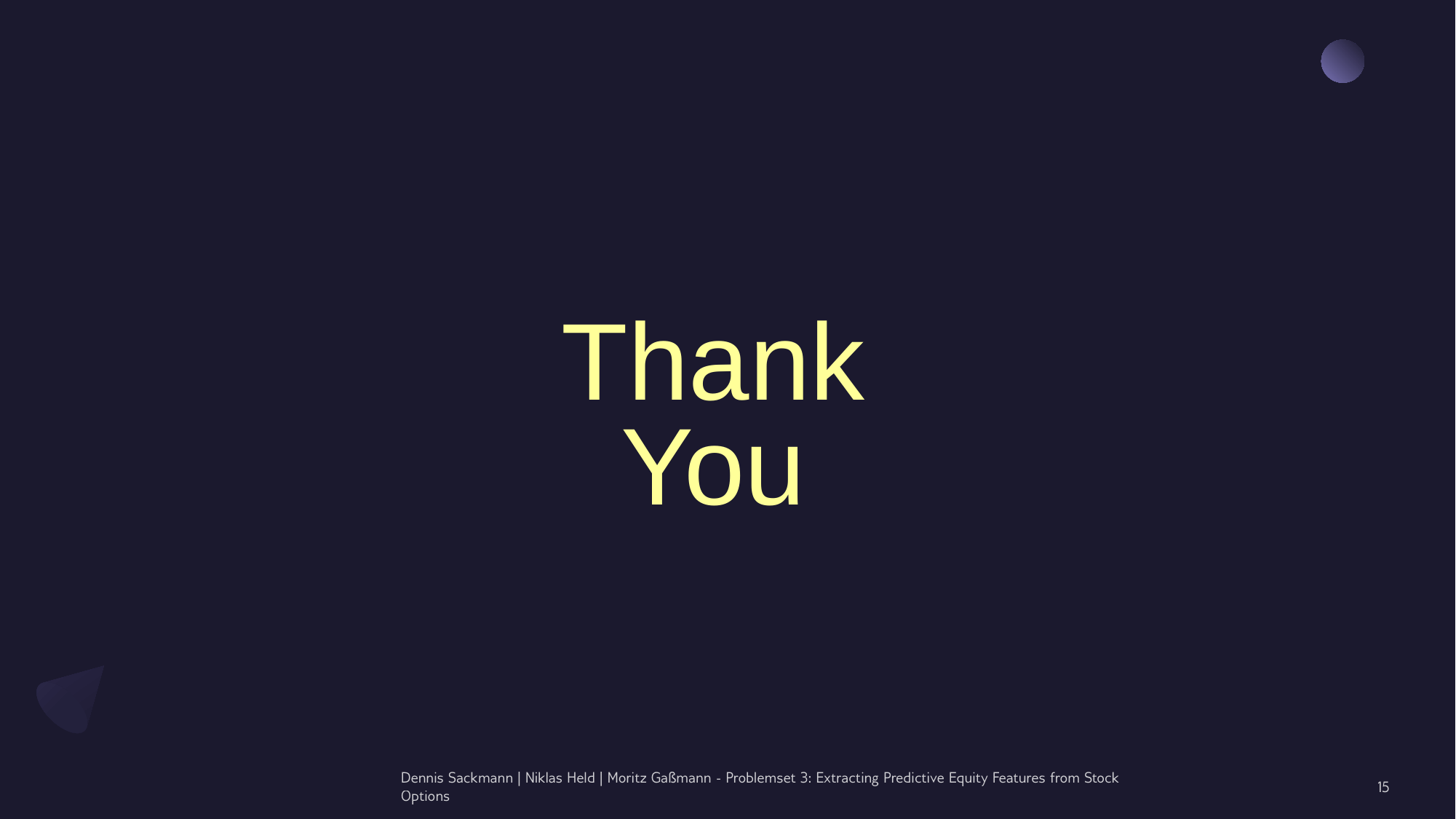

Thank
You

Dennis Sackmann | Niklas Held | Moritz Gaßmann - Problemset 3: Extracting Predictive Equity Features from Stock Options
15